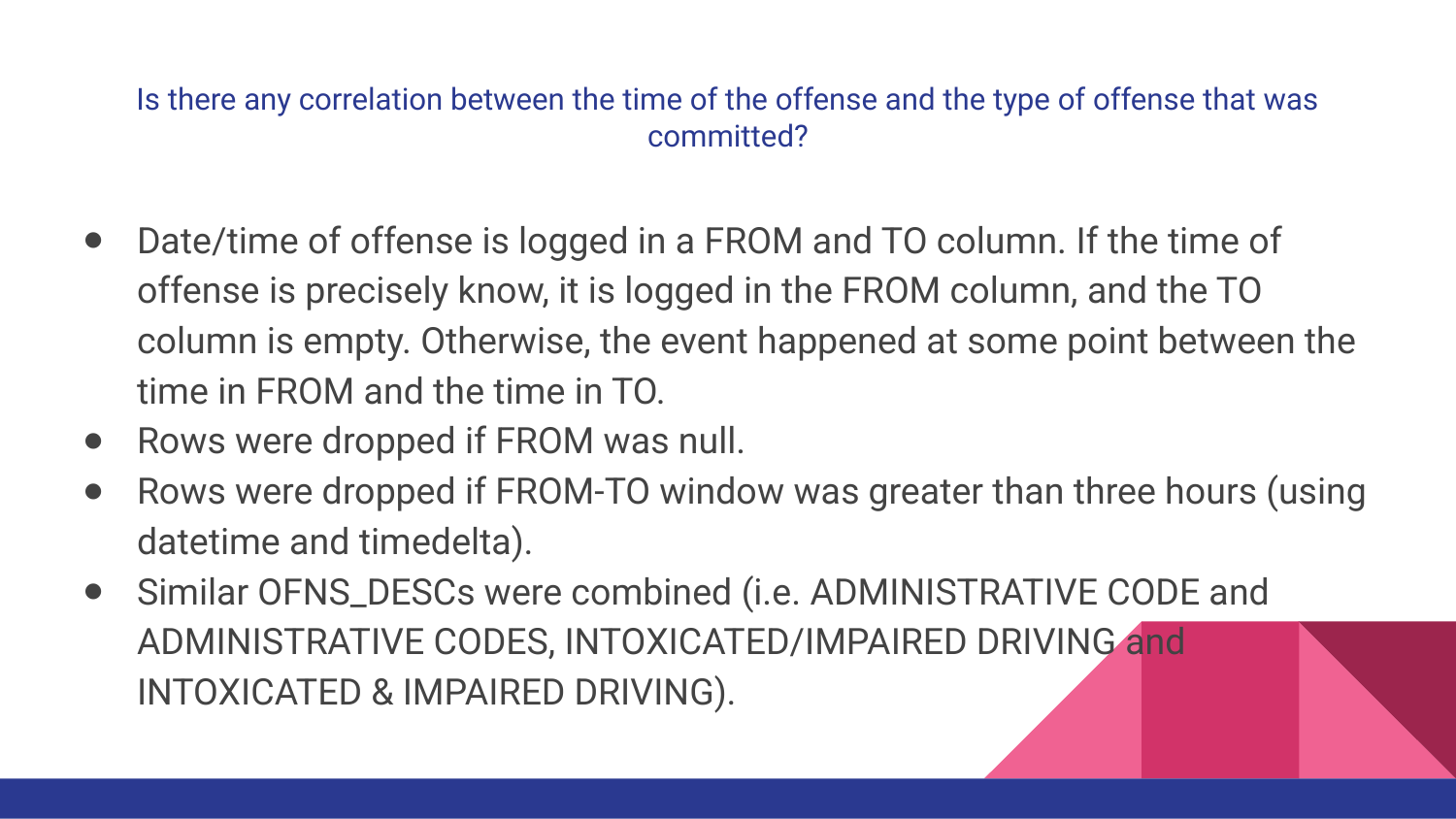

# Is there any correlation between the time of the offense and the type of offense that was committed?

Date/time of offense is logged in a FROM and TO column. If the time of offense is precisely know, it is logged in the FROM column, and the TO column is empty. Otherwise, the event happened at some point between the time in FROM and the time in TO.
Rows were dropped if FROM was null.
Rows were dropped if FROM-TO window was greater than three hours (using datetime and timedelta).
Similar OFNS_DESCs were combined (i.e. ADMINISTRATIVE CODE and ADMINISTRATIVE CODES, INTOXICATED/IMPAIRED DRIVING and INTOXICATED & IMPAIRED DRIVING).